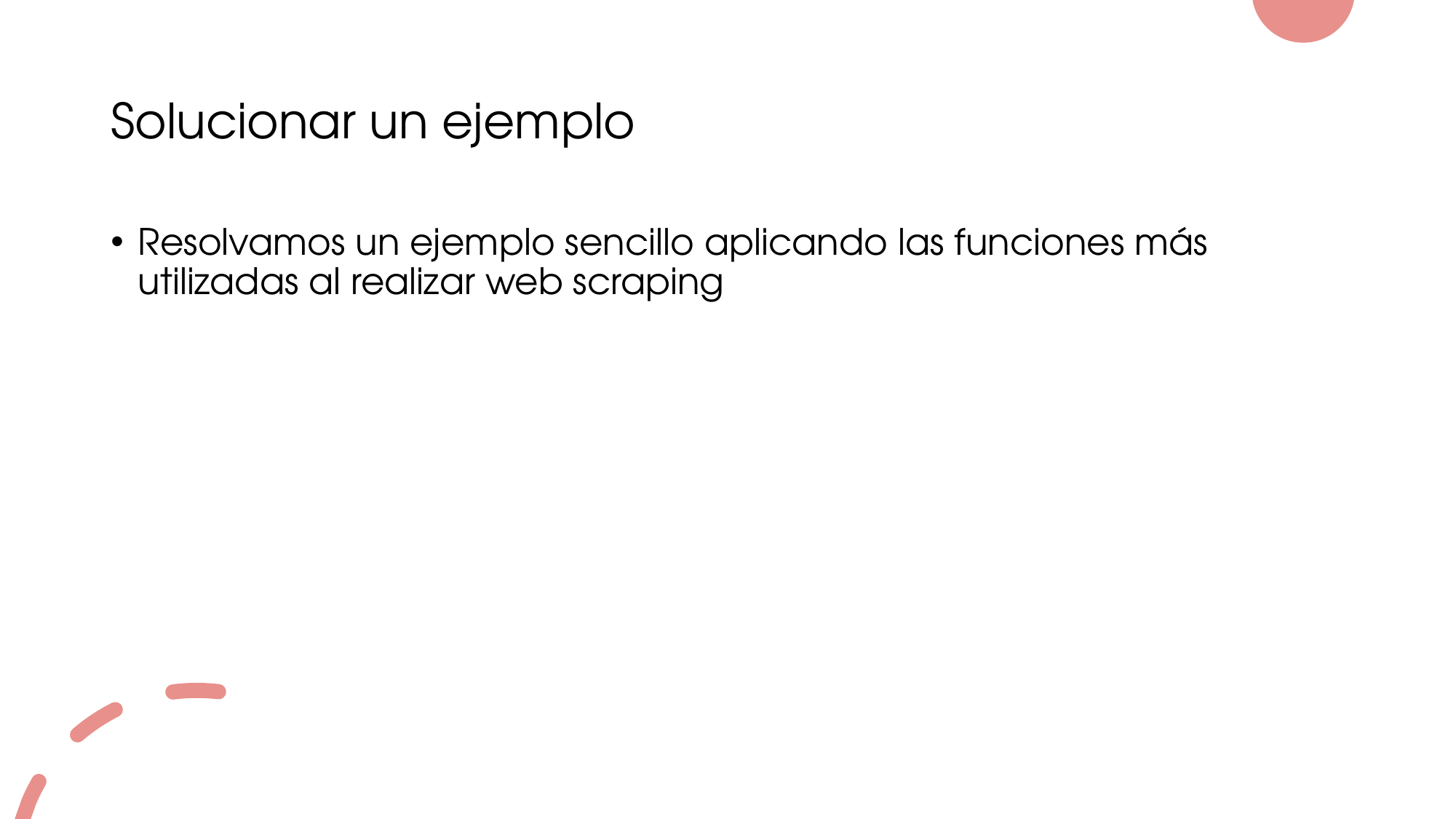

# Solucionar un ejemplo
Resolvamos un ejemplo sencillo aplicando las funciones más utilizadas al realizar web scraping